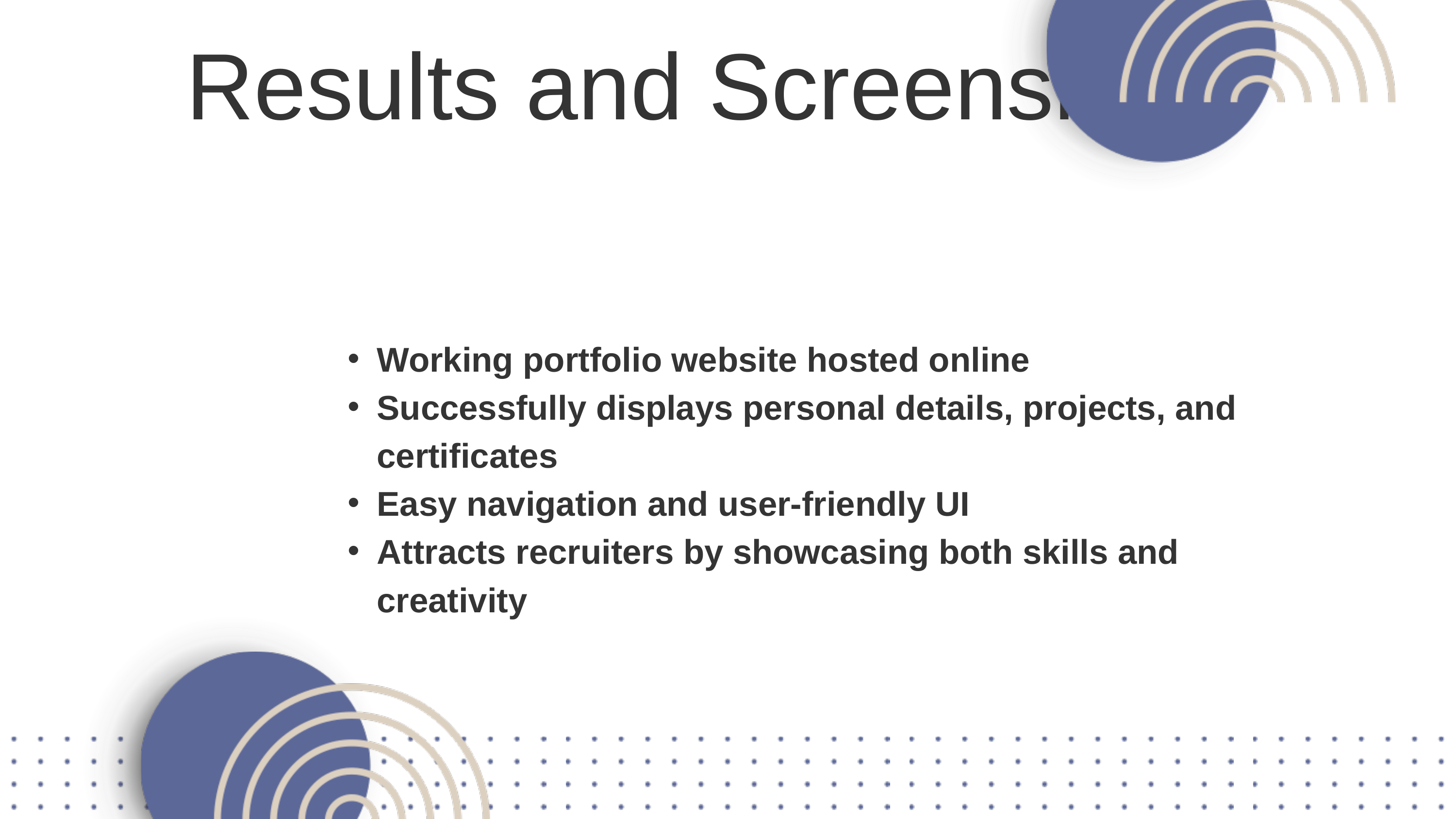

Results and Screenshots
Working portfolio website hosted online
Successfully displays personal details, projects, and certificates
Easy navigation and user-friendly UI
Attracts recruiters by showcasing both skills and creativity